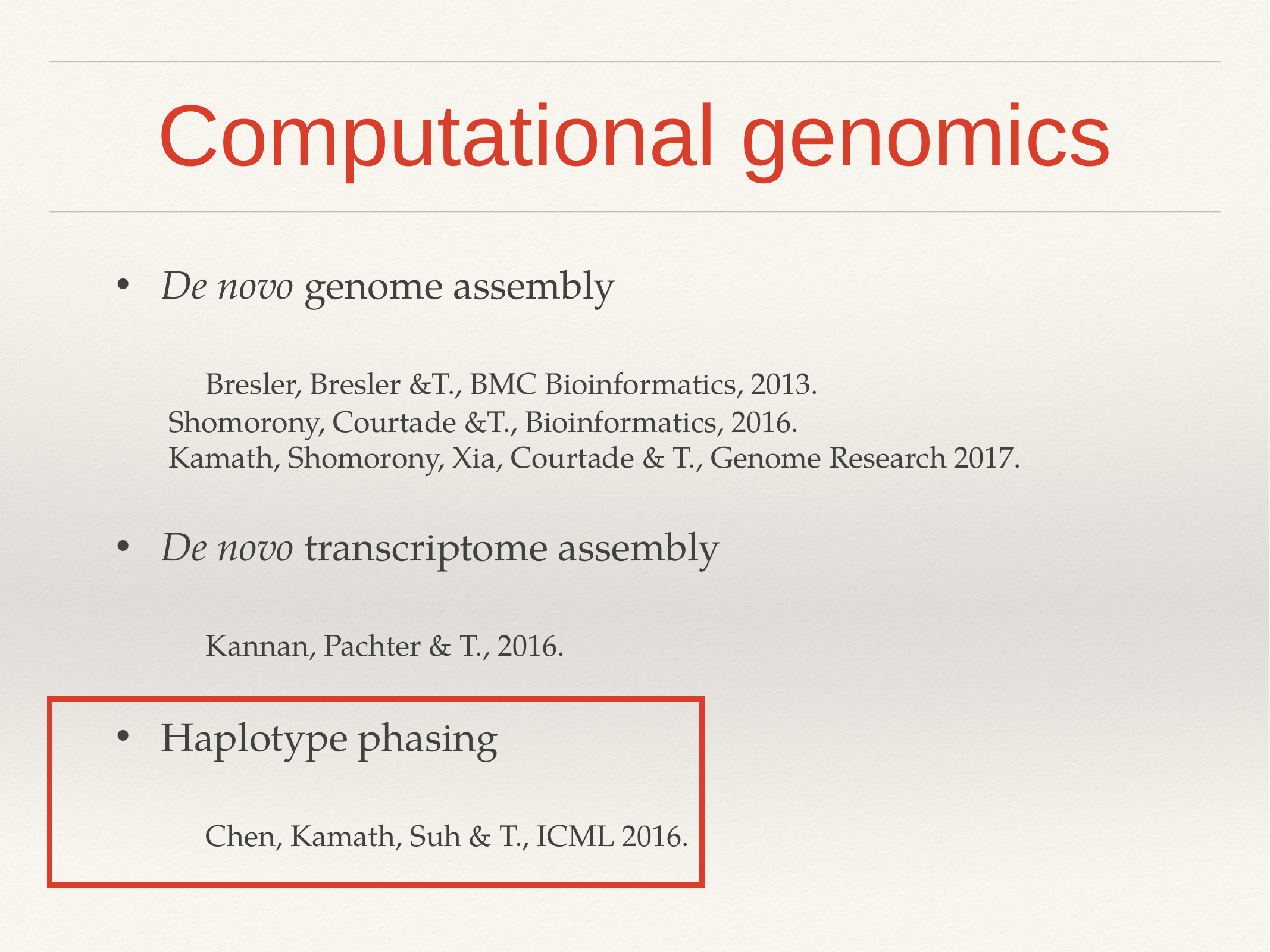

# Computational genomics
De novo genome assembly

	Bresler, Bresler &T., BMC Bioinformatics, 2013.
       Shomorony, Courtade &T., Bioinformatics, 2016.
       Kamath, Shomorony, Xia, Courtade & T., Genome Research 2017.

De novo transcriptome assembly

	Kannan, Pachter & T., 2016.

Haplotype phasing

	Chen, Kamath, Suh & T., ICML 2016.